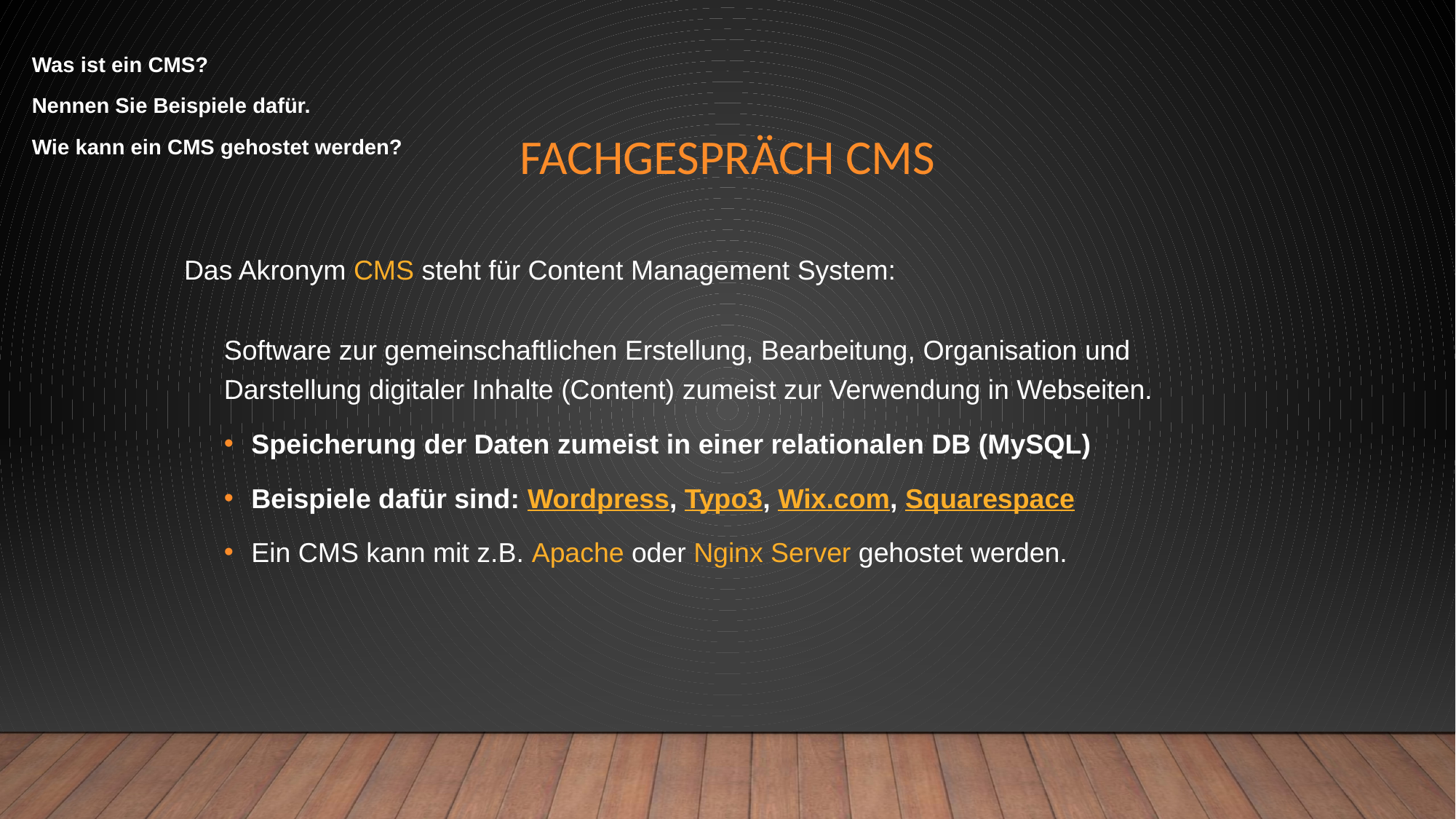

Was ist ein CMS?
Nennen Sie Beispiele dafür.
Wie kann ein CMS gehostet werden?
# Fachgespräch CMS
Das Akronym CMS steht für Content Management System:
Software zur gemeinschaftlichen Erstellung, Bearbeitung, Organisation und Darstellung digitaler Inhalte (Content) zumeist zur Verwendung in Webseiten.
Speicherung der Daten zumeist in einer relationalen DB (MySQL)
Beispiele dafür sind: Wordpress, Typo3, Wix.com, Squarespace
Ein CMS kann mit z.B. Apache oder Nginx Server gehostet werden.